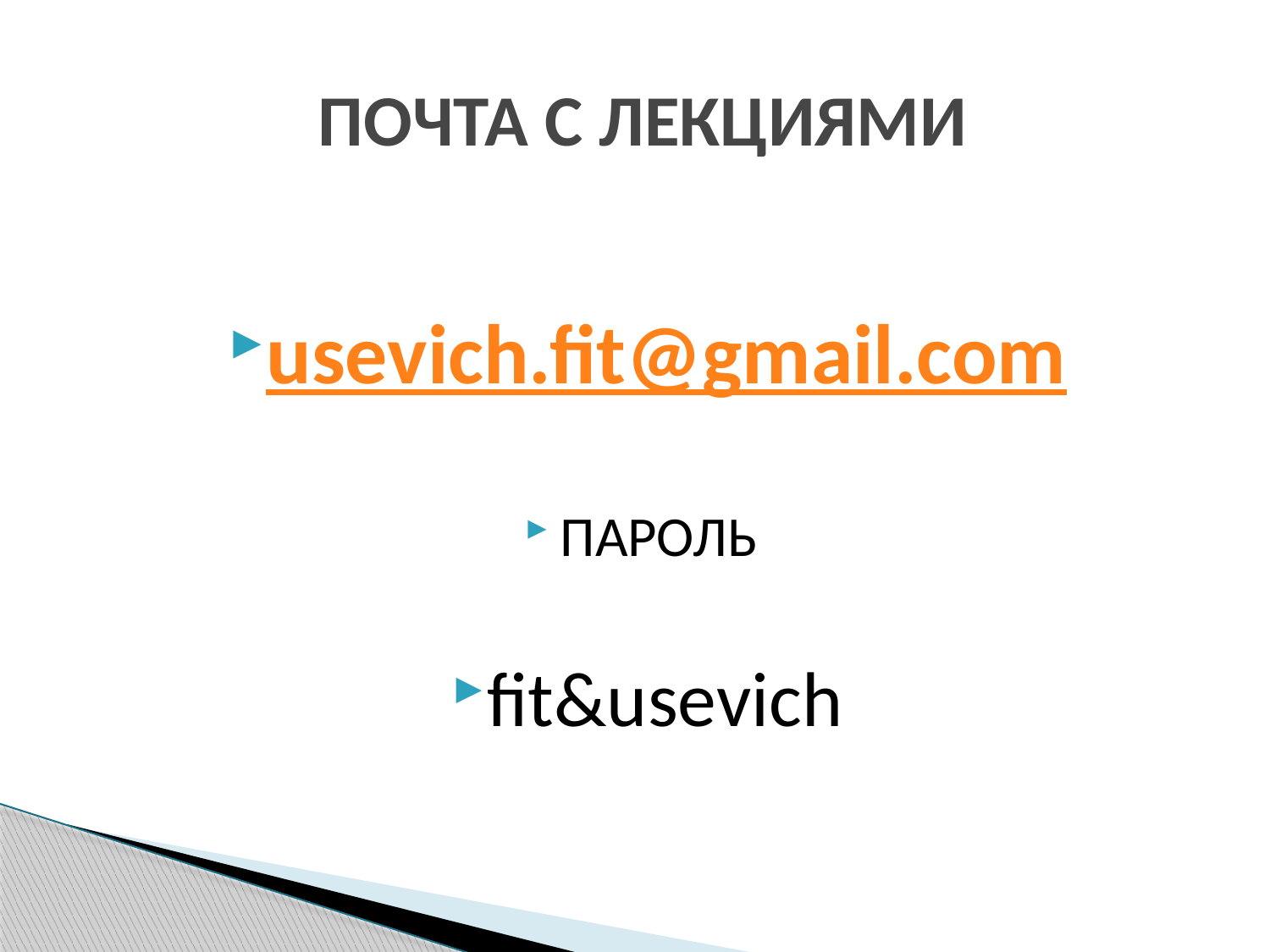

# ПОЧТА С ЛЕКЦИЯМИ

usevich.fit@gmail.com

ПАРОЛЬ

fit&usevich